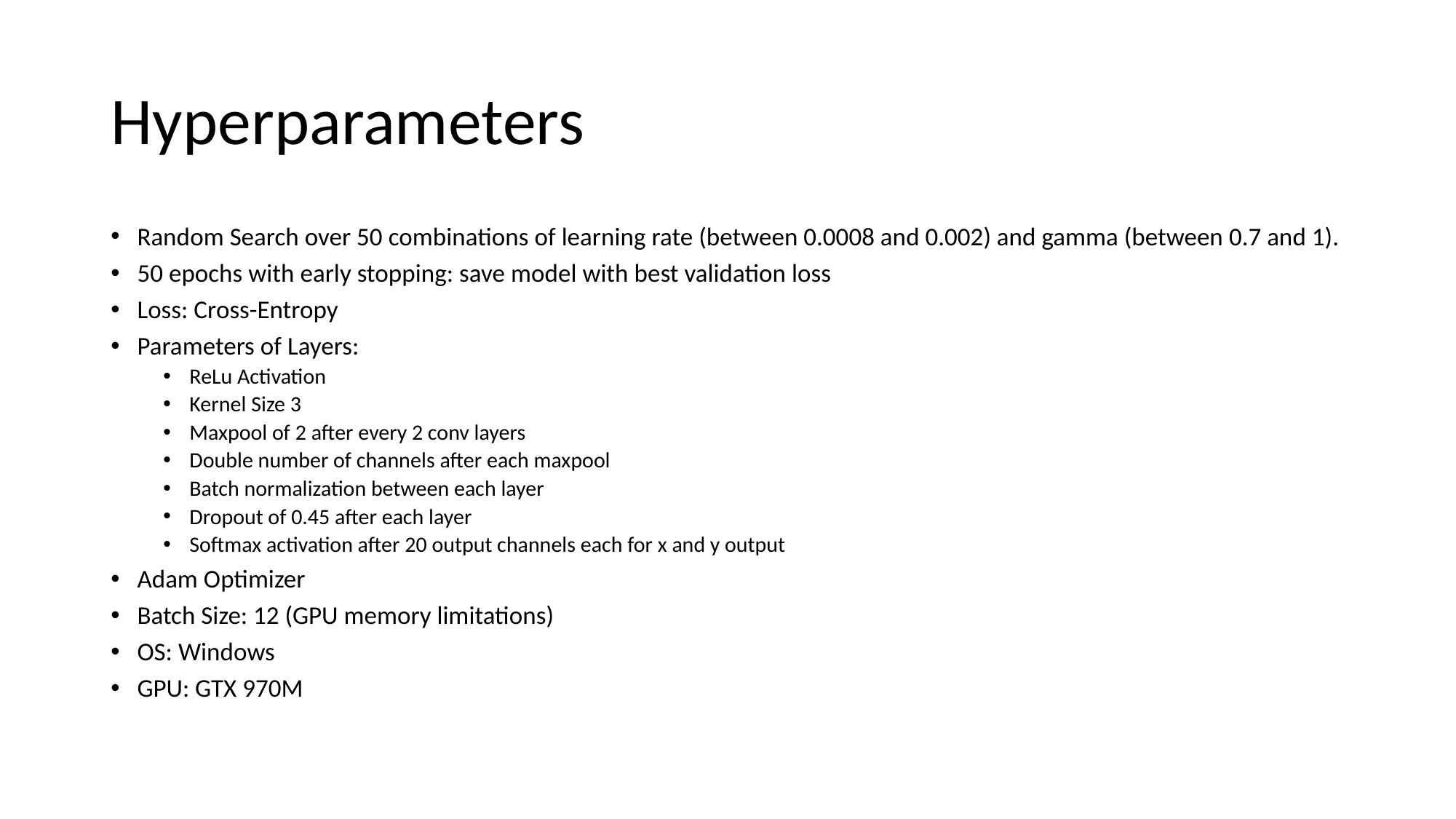

# Hyperparameters
Random Search over 50 combinations of learning rate (between 0.0008 and 0.002) and gamma (between 0.7 and 1).
50 epochs with early stopping: save model with best validation loss
Loss: Cross-Entropy
Parameters of Layers:
ReLu Activation
Kernel Size 3
Maxpool of 2 after every 2 conv layers
Double number of channels after each maxpool
Batch normalization between each layer
Dropout of 0.45 after each layer
Softmax activation after 20 output channels each for x and y output
Adam Optimizer
Batch Size: 12 (GPU memory limitations)
OS: Windows
GPU: GTX 970M